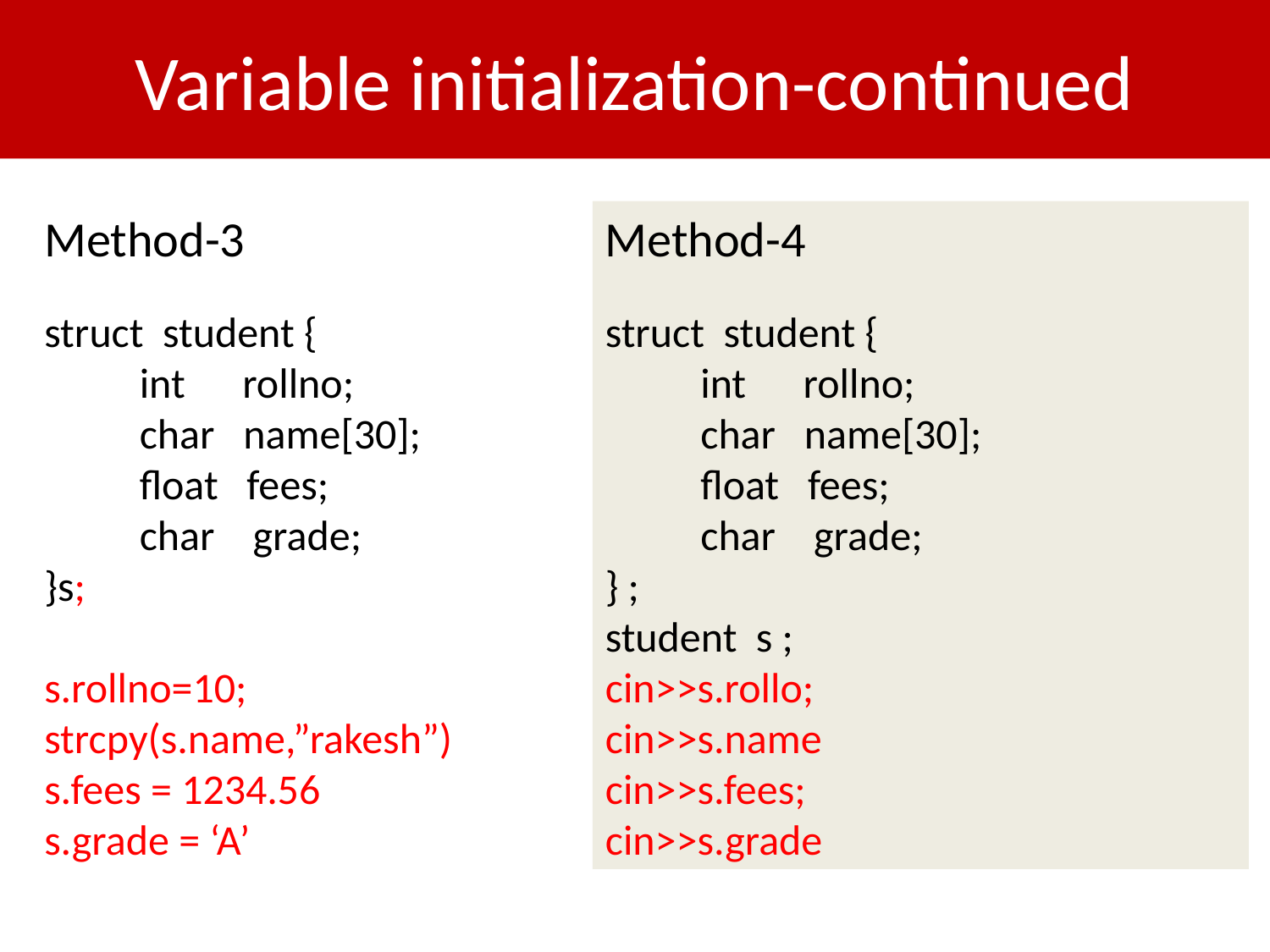

# Variable initialization-continued
Method-3

struct  student {
          int      rollno;
          char   name[30];
          float   fees;
          char    grade;
}s;

s.rollno=10;
strcpy(s.name,”rakesh”)
s.fees = 1234.56
s.grade = ‘A’

Method-4

struct  student {
          int      rollno;
          char   name[30];
          float   fees;
          char    grade;
} ;
student  s ;
cin>>s.rollo;
cin>>s.name
cin>>s.fees;
cin>>s.grade